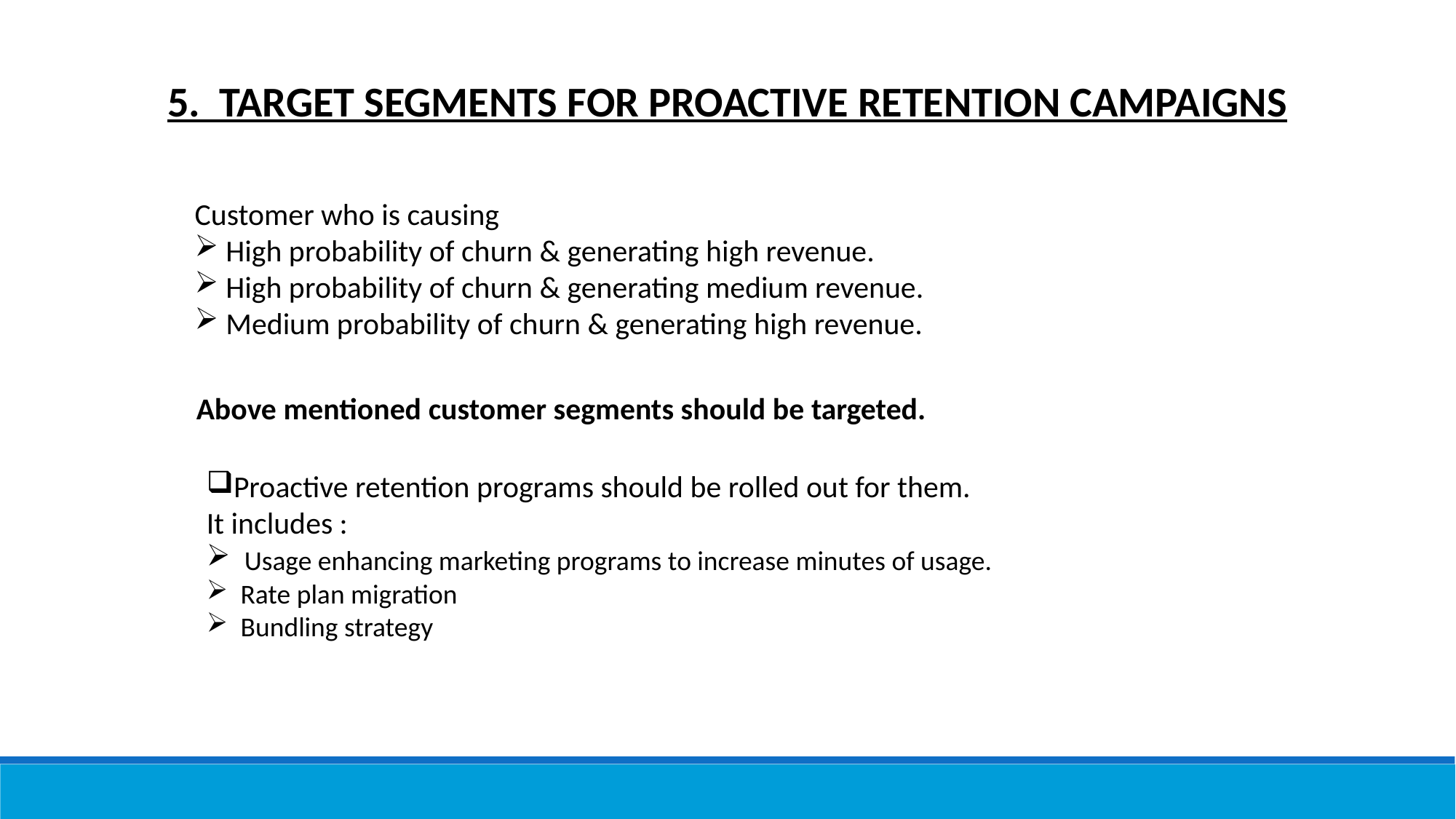

5.  TARGET SEGMENTS FOR PROACTIVE RETENTION CAMPAIGNS
Customer who is causing
 High probability of churn & generating high revenue.
 High probability of churn & generating medium revenue.
 Medium probability of churn & generating high revenue.
Above mentioned customer segments should be targeted.
Proactive retention programs should be rolled out for them.
It includes :
  Usage enhancing marketing programs to increase minutes of usage.
  Rate plan migration
  Bundling strategy